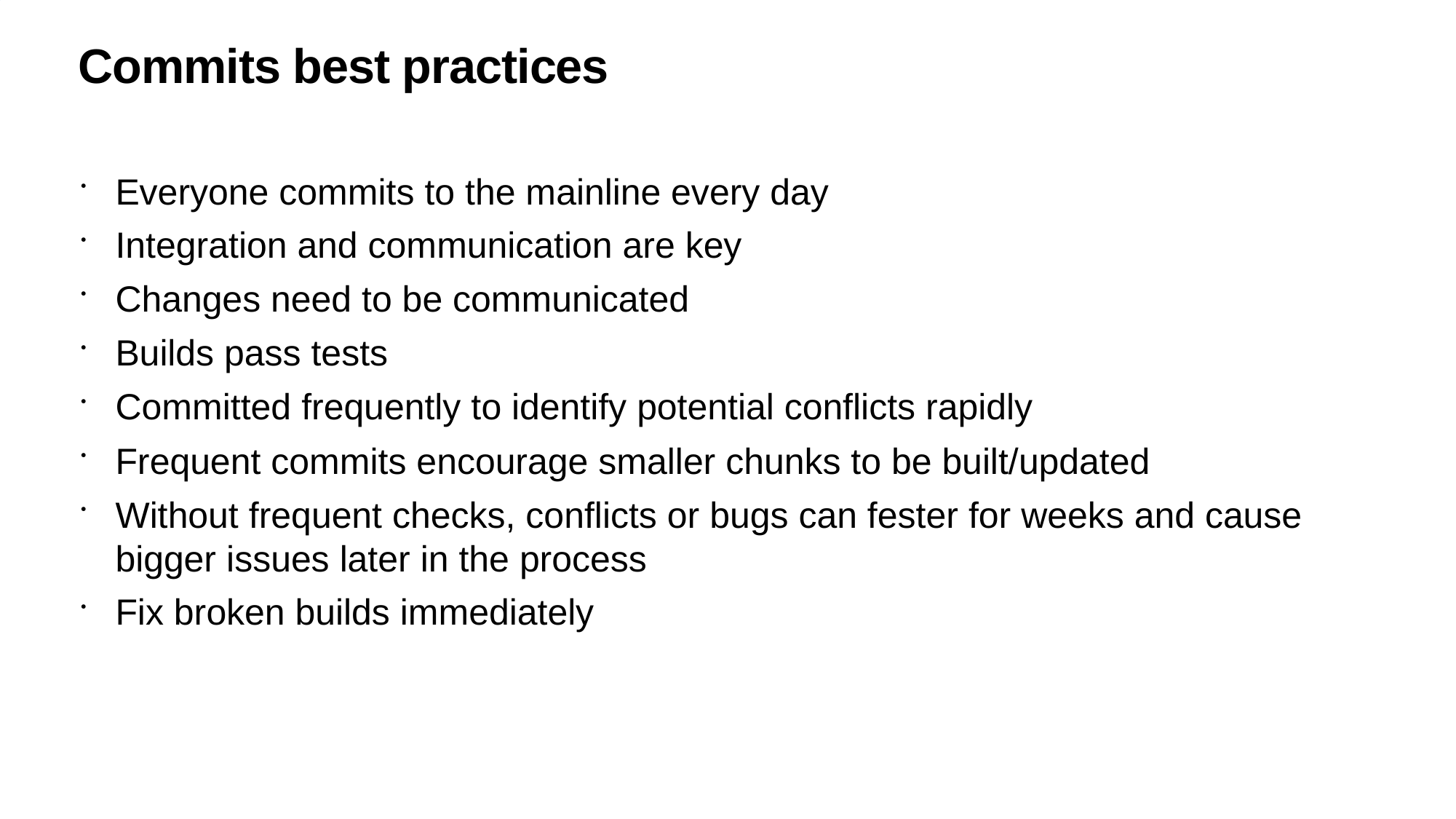

# Commits best practices
Everyone commits to the mainline every day
Integration and communication are key
Changes need to be communicated
Builds pass tests
Committed frequently to identify potential conflicts rapidly
Frequent commits encourage smaller chunks to be built/updated
Without frequent checks, conflicts or bugs can fester for weeks and cause bigger issues later in the process
Fix broken builds immediately